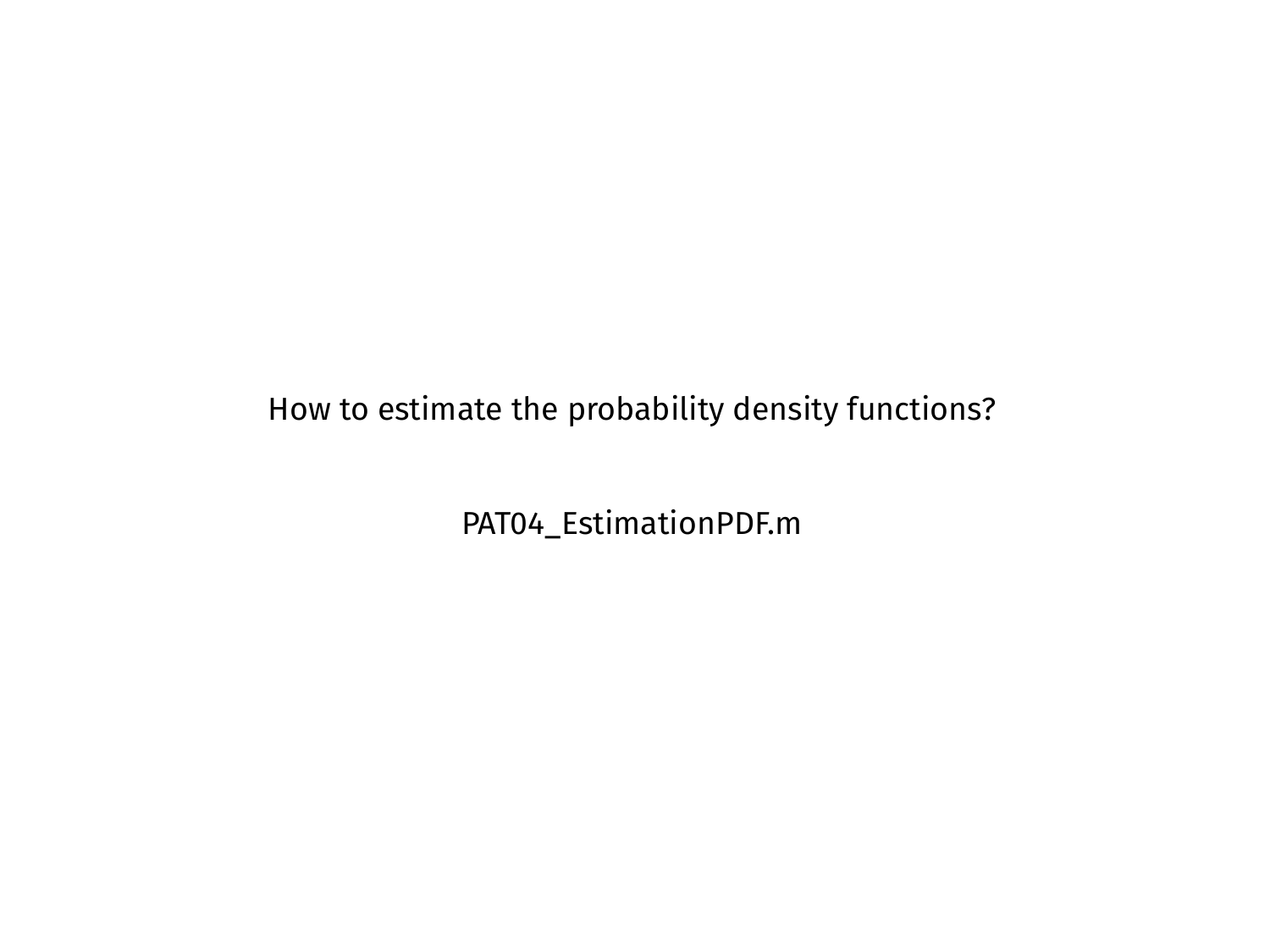

How to estimate the probability density functions?

PAT04_EstimationPDF.m